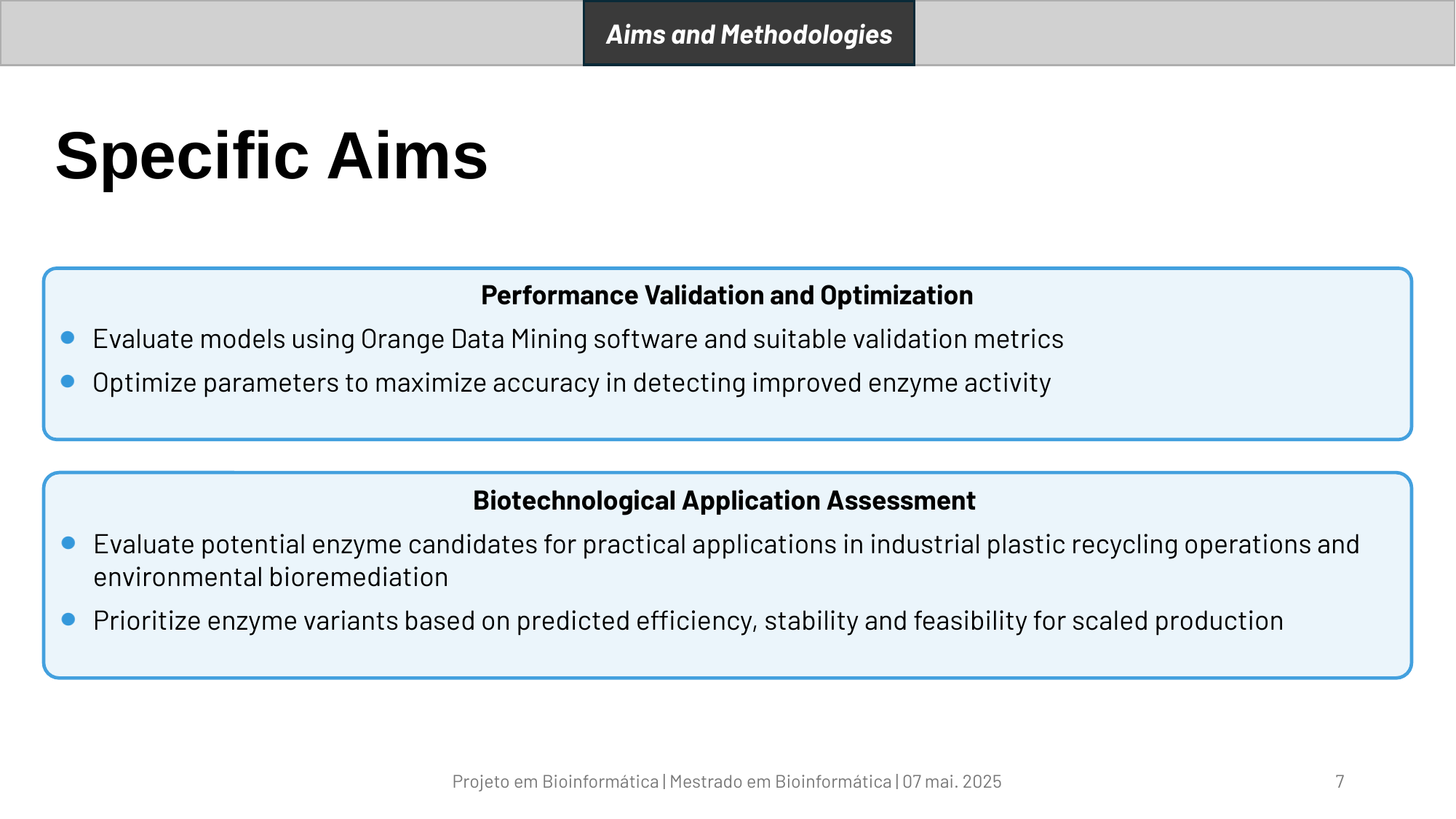

Aims and Methodologies
# Specific Aims
Performance Validation and Optimization

Evaluate models using Orange Data Mining software and suitable validation metrics

Optimize parameters to maximize accuracy in detecting improved enzyme activity

Biotechnological Application Assessment

Evaluate potential enzyme candidates for practical applications in industrial plastic recycling operations and environmental bioremediation

Prioritize enzyme variants based on predicted efficiency, stability and feasibility for scaled production

Projeto em Bioinformática | Mestrado em Bioinformática | 07 mai. 2025
7